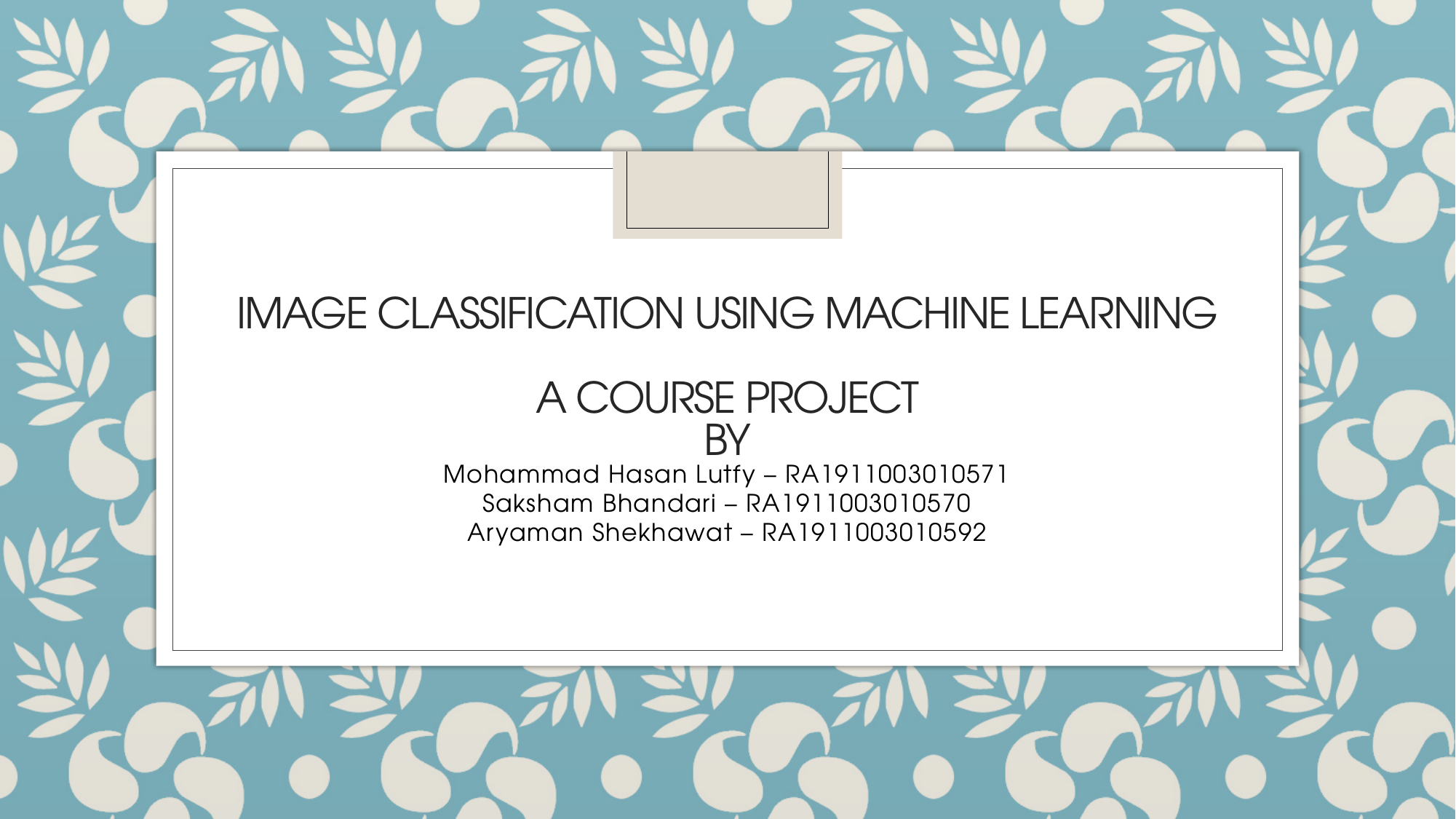

# Image Classification using Machine learning A COURSE PROJECT by
Mohammad Hasan Lutfy – RA1911003010571
Saksham Bhandari – RA1911003010570
Aryaman Shekhawat – RA1911003010592